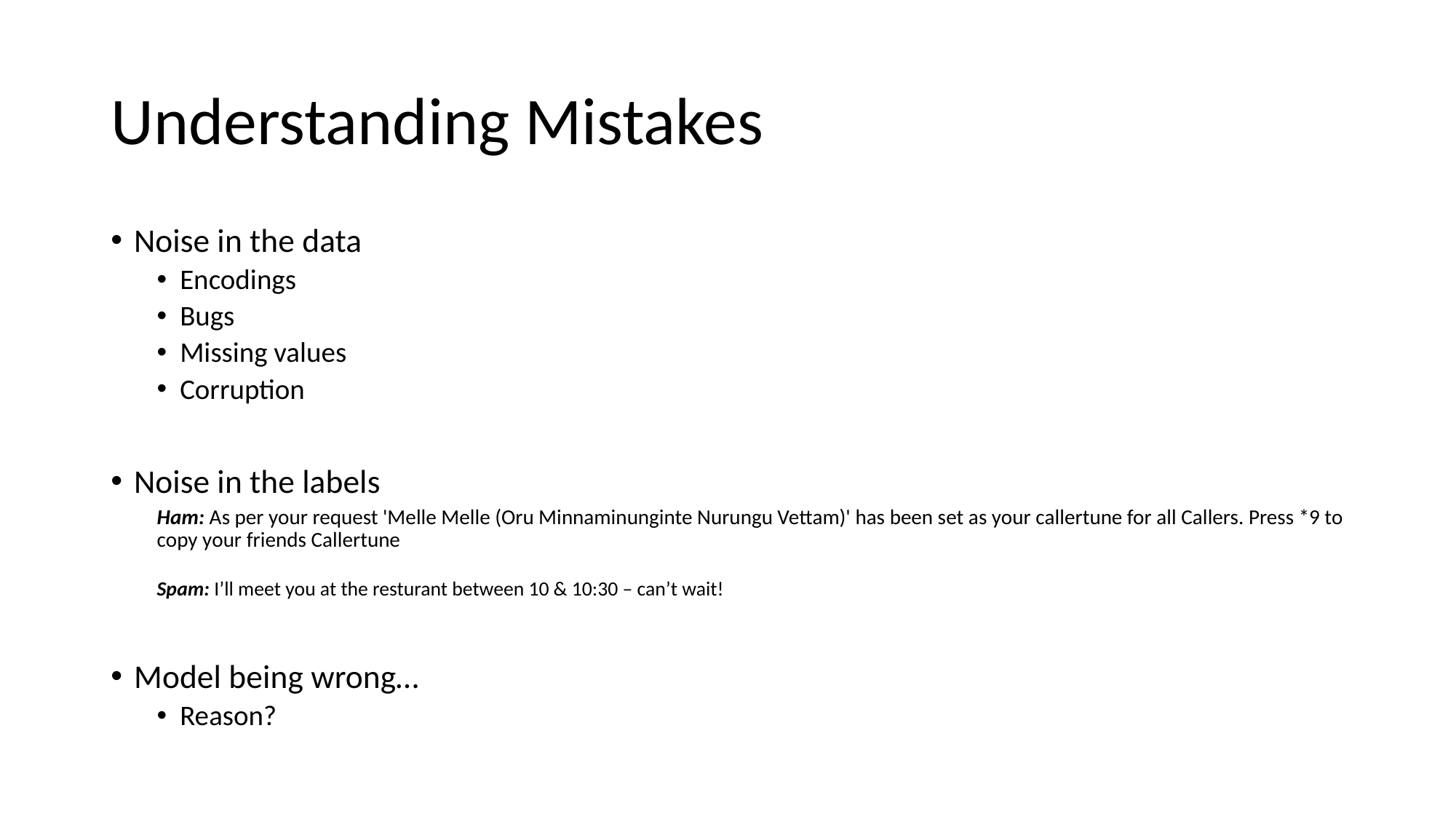

# Understanding Mistakes
Noise in the data
Encodings
Bugs
Missing values
Corruption

Noise in the labels
Ham: As per your request 'Melle Melle (Oru Minnaminunginte Nurungu Vettam)' has been set as your callertune for all Callers. Press *9 to copy your friends Callertune

Spam: I’ll meet you at the resturant between 10 & 10:30 – can’t wait!

Model being wrong…
Reason?